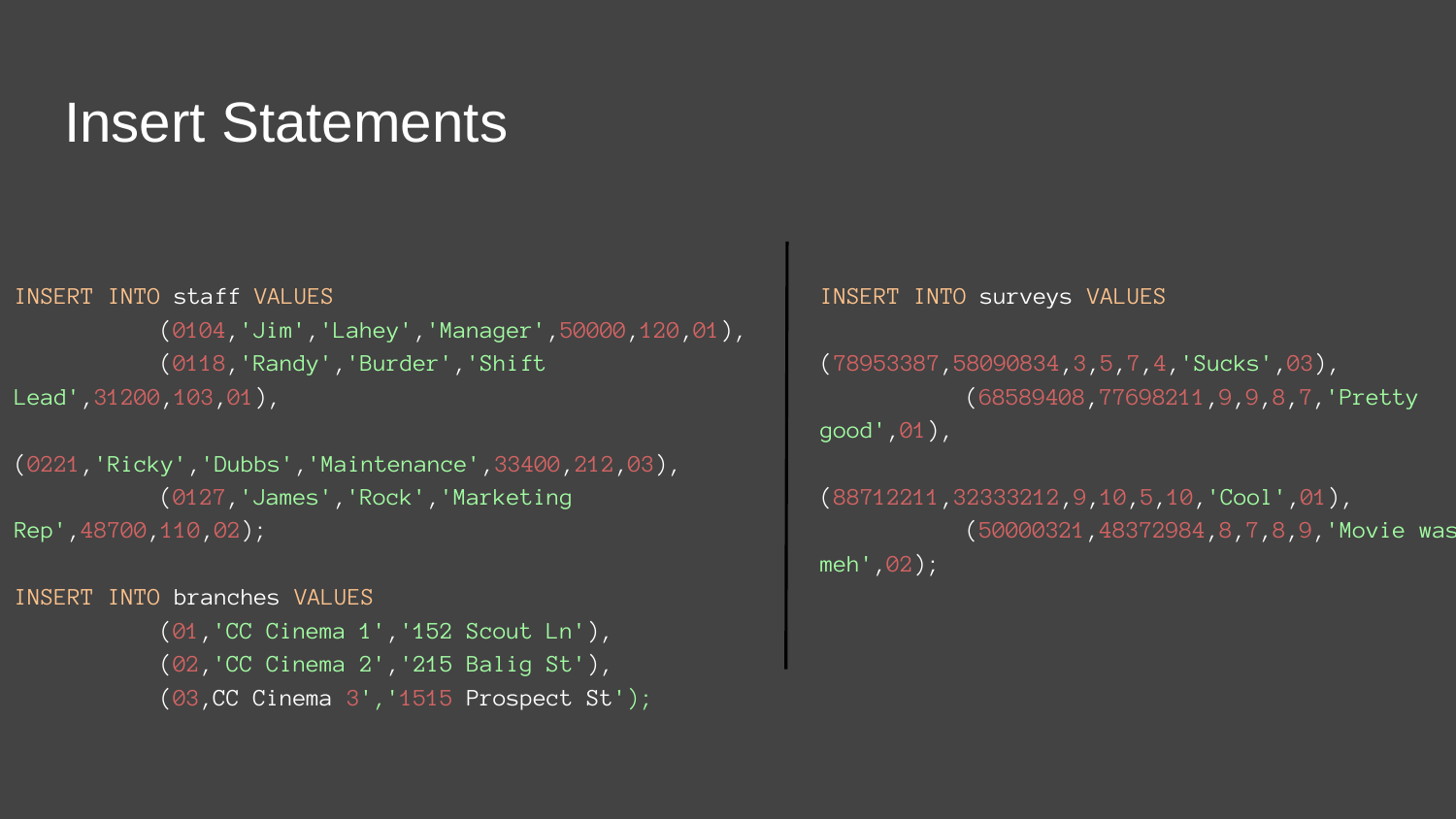

# Insert Statements
INSERT INTO staff VALUES
	(0104,'Jim','Lahey','Manager',50000,120,01),
	(0118,'Randy','Burder','Shift Lead',31200,103,01),
	(0221,'Ricky','Dubbs','Maintenance',33400,212,03),
	(0127,'James','Rock','Marketing Rep',48700,110,02);
INSERT INTO branches VALUES
	(01,'CC Cinema 1','152 Scout Ln'),
	(02,'CC Cinema 2','215 Balig St'),
	(03,CC Cinema 3','1515 Prospect St');
INSERT INTO surveys VALUES
	(78953387,58090834,3,5,7,4,'Sucks',03),
	(68589408,77698211,9,9,8,7,'Pretty good',01),
	(88712211,32333212,9,10,5,10,'Cool',01),
	(50000321,48372984,8,7,8,9,'Movie was meh',02);